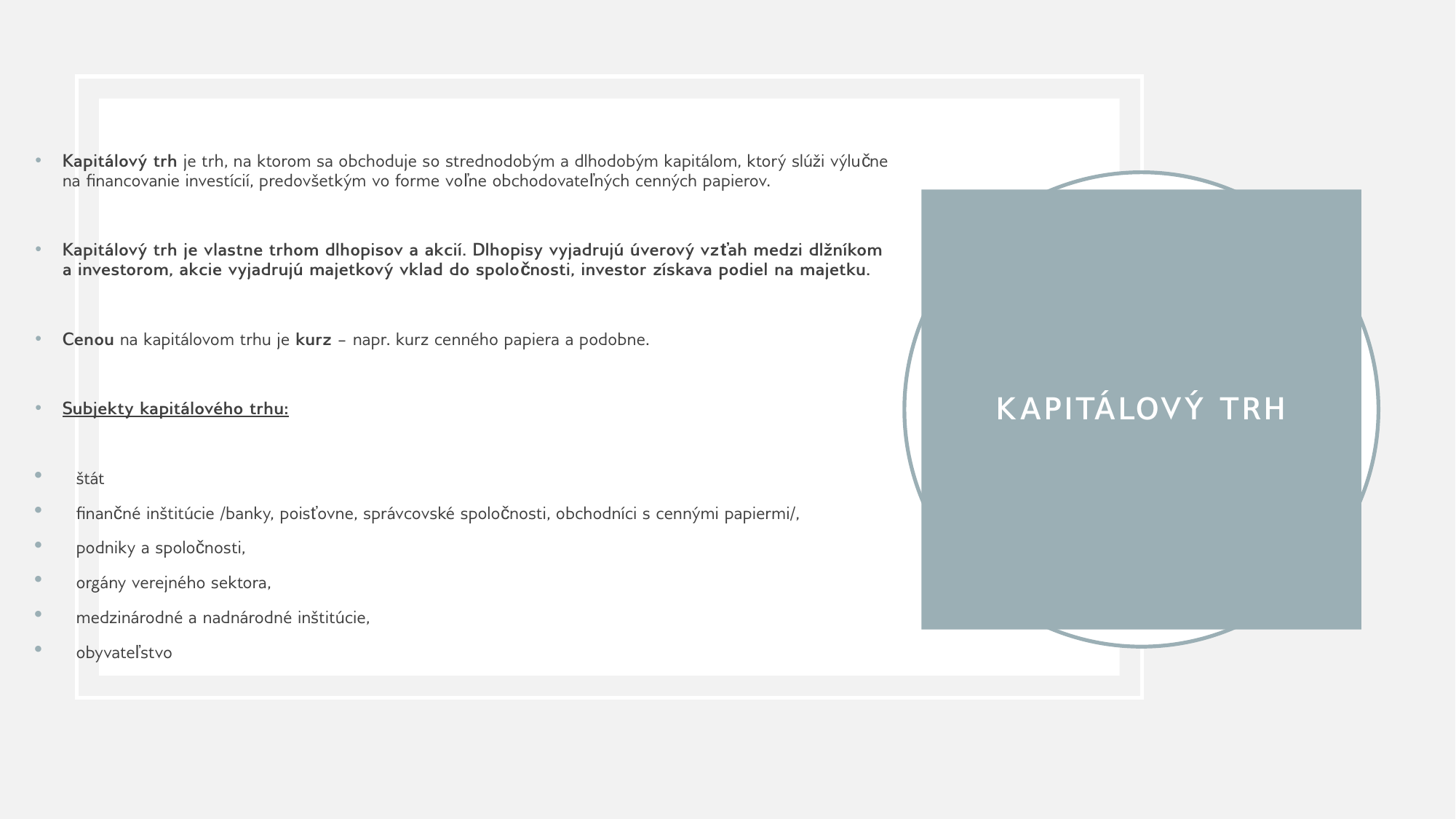

Kapitálový trh je trh, na ktorom sa obchoduje so strednodobým a dlhodobým kapitálom, ktorý slúži výlučne na financovanie investícií, predovšetkým vo forme voľne obchodovateľných cenných papierov.

Kapitálový trh je vlastne trhom dlhopisov a akcií. Dlhopisy vyjadrujú úverový vzťah medzi dlžníkom a investorom, akcie vyjadrujú majetkový vklad do spoločnosti, investor získava podiel na majetku.

Cenou na kapitálovom trhu je kurz – napr. kurz cenného papiera a podobne.

Subjekty kapitálového trhu:

štát
finančné inštitúcie /banky, poisťovne, správcovské spoločnosti, obchodníci s cennými papiermi/,
podniky a spoločnosti,
orgány verejného sektora,
medzinárodné a nadnárodné inštitúcie,
obyvateľstvo

# Kapitálový trh